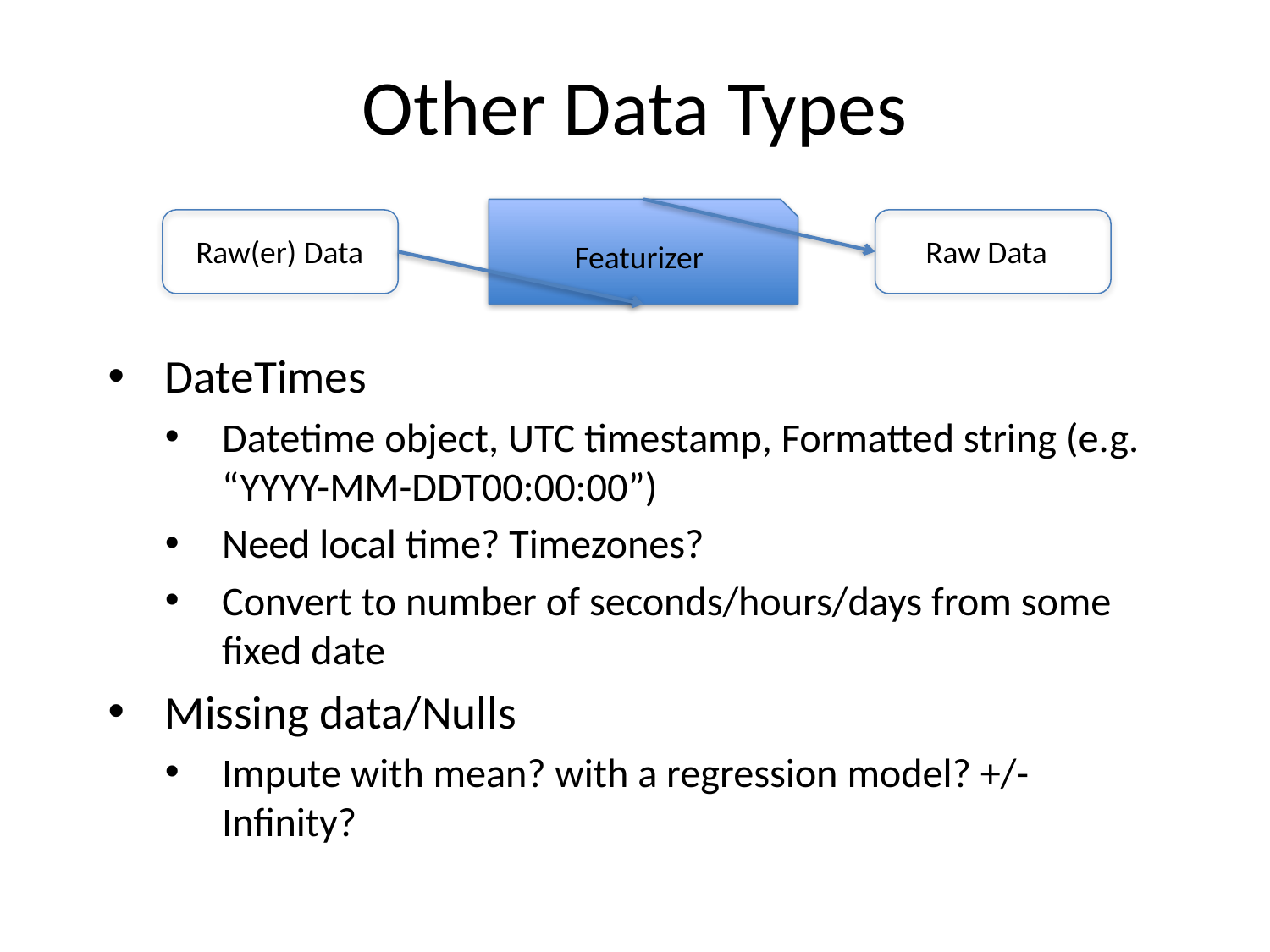

# Other Data Types
Featurizer

Raw(er) Data
Raw Data
DateTimes
Datetime object, UTC timestamp, Formatted string (e.g. “YYYY-MM-DDT00:00:00”)
Need local time? Timezones?
Convert to number of seconds/hours/days from some fixed date
Missing data/Nulls
Impute with mean? with a regression model? +/- Infinity?